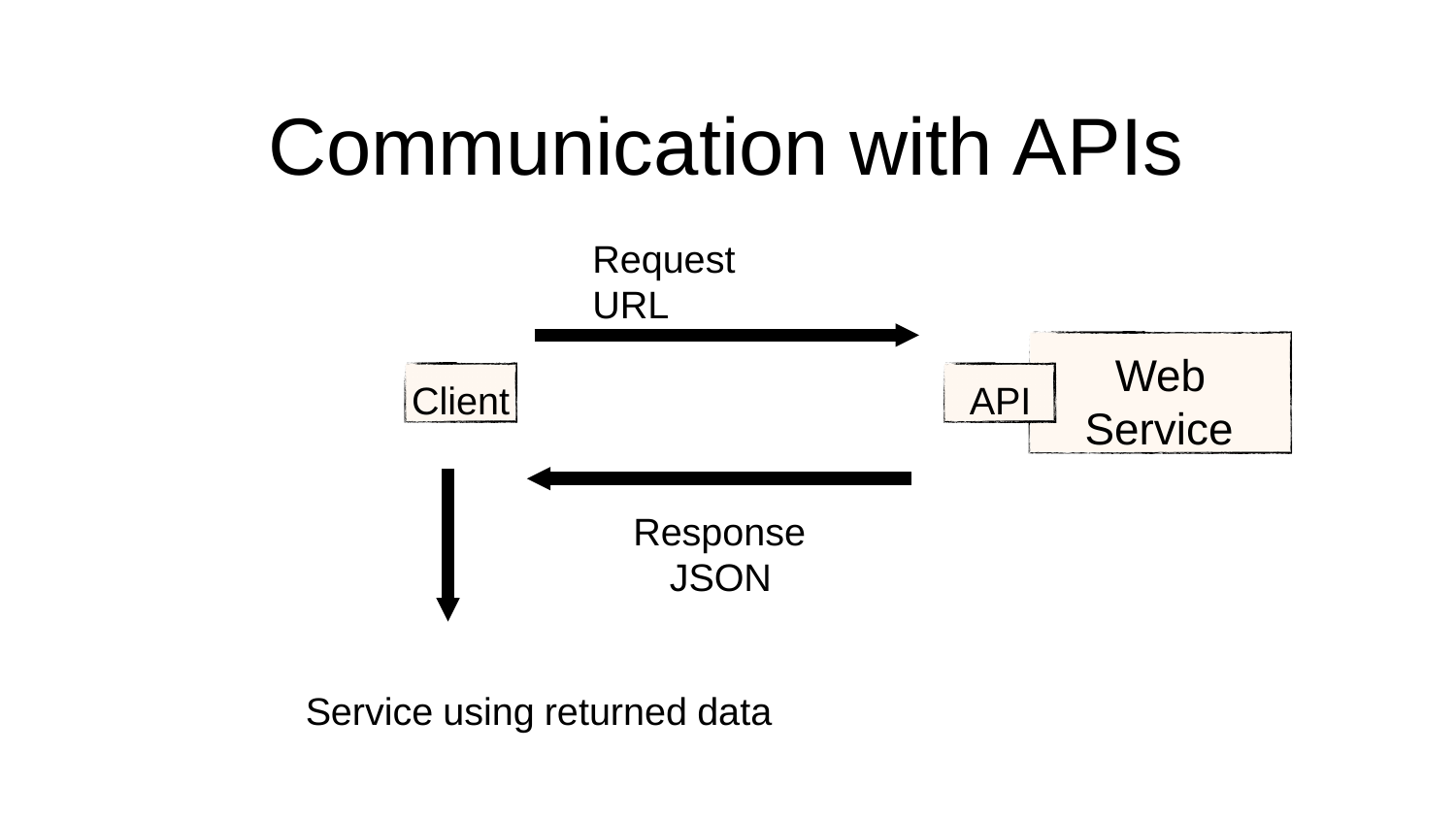

# Communication with APIs
Request URL

Web Service

Client
API

Response JSON

Service using returned data